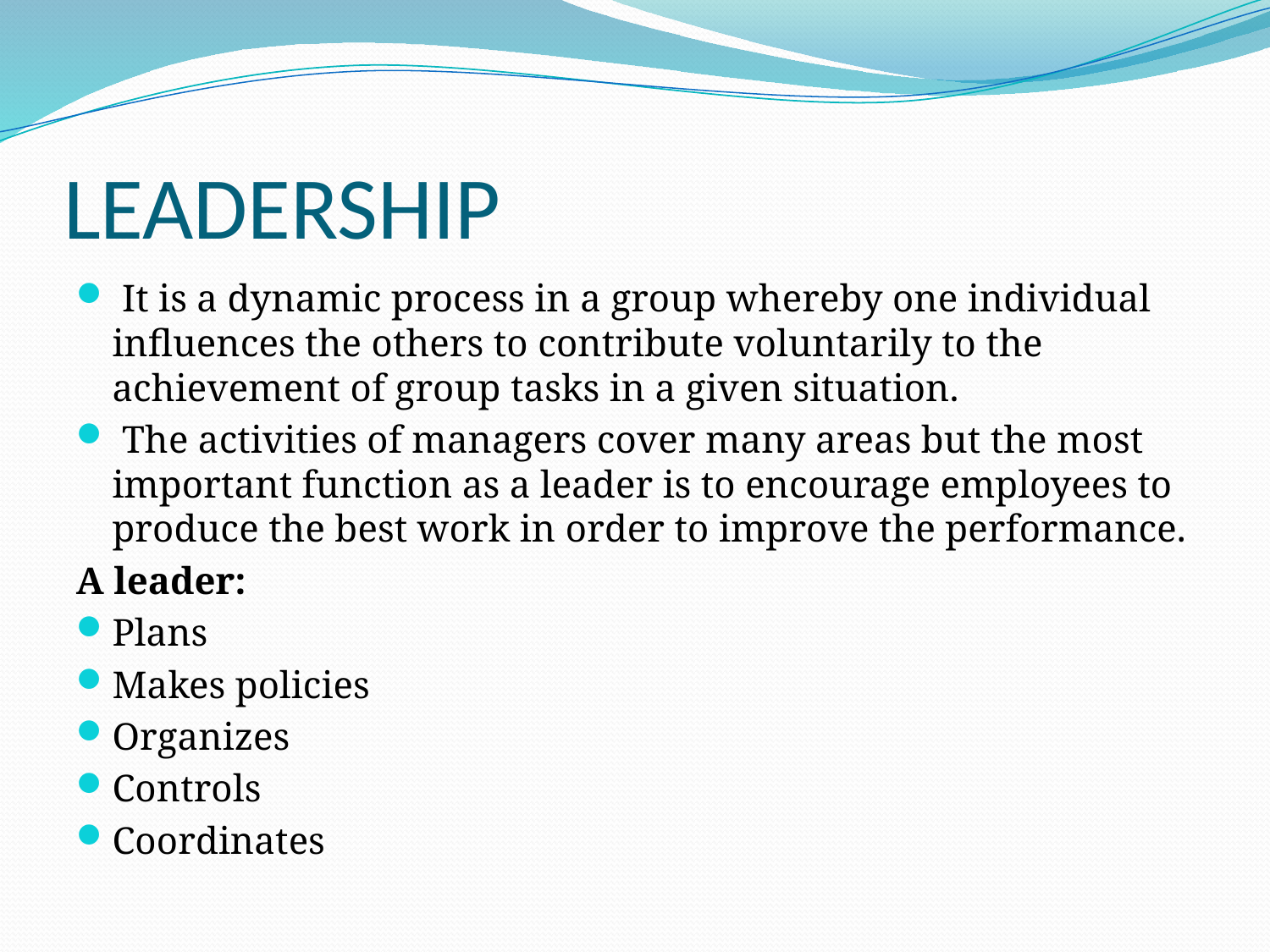

# LEADERSHIP
 It is a dynamic process in a group whereby one individual influences the others to contribute voluntarily to the achievement of group tasks in a given situation.
 The activities of managers cover many areas but the most important function as a leader is to encourage employees to produce the best work in order to improve the performance.
A leader:
Plans
Makes policies
Organizes
Controls
Coordinates